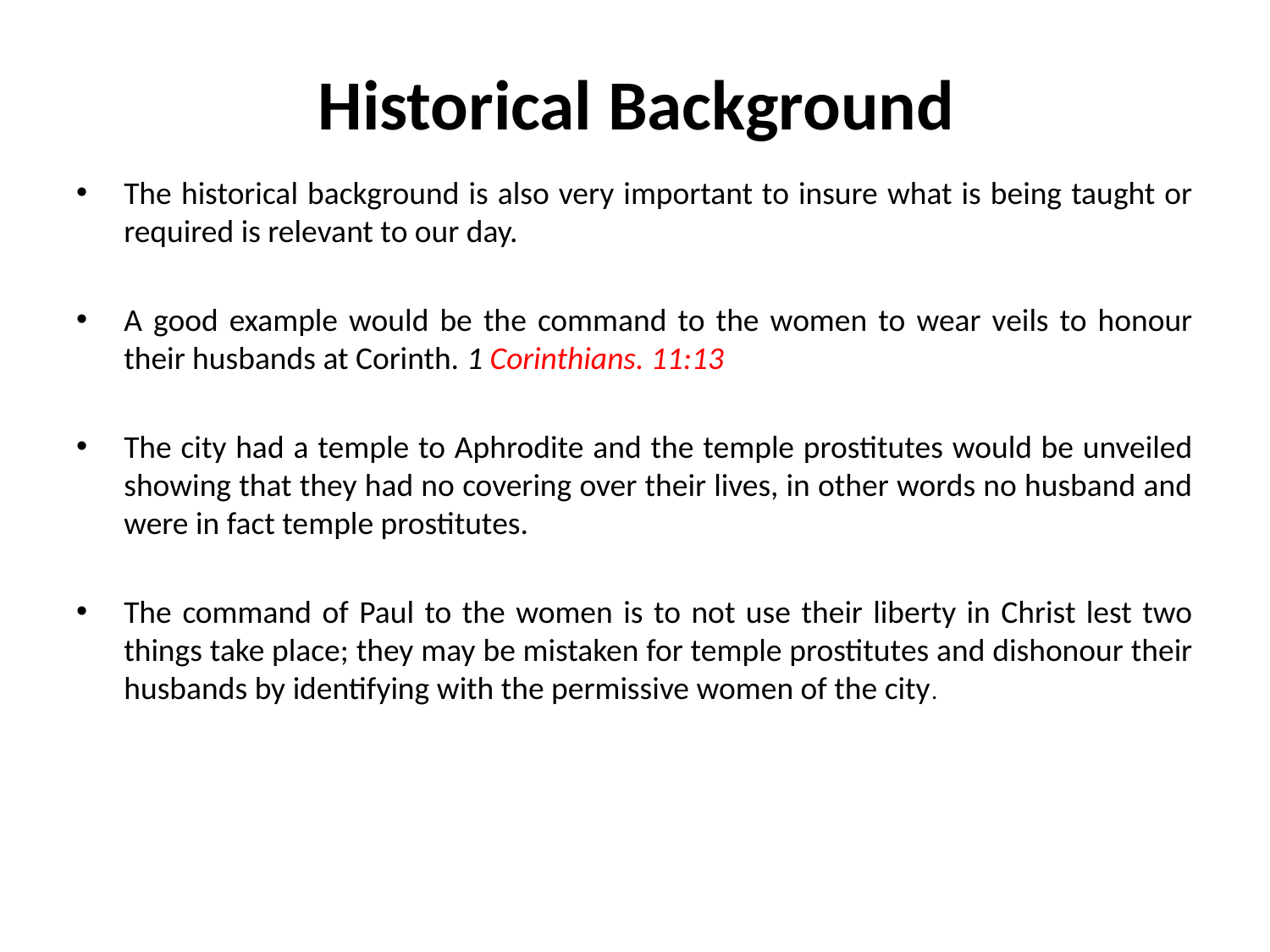

# Historical Background
The historical background is also very important to insure what is being taught or required is relevant to our day.

A good example would be the command to the women to wear veils to honour their husbands at Corinth. 1 Corinthians. 11:13

The city had a temple to Aphrodite and the temple prostitutes would be unveiled showing that they had no covering over their lives, in other words no husband and were in fact temple prostitutes.

The command of Paul to the women is to not use their liberty in Christ lest two things take place; they may be mistaken for temple prostitutes and dishonour their husbands by identifying with the permissive women of the city.